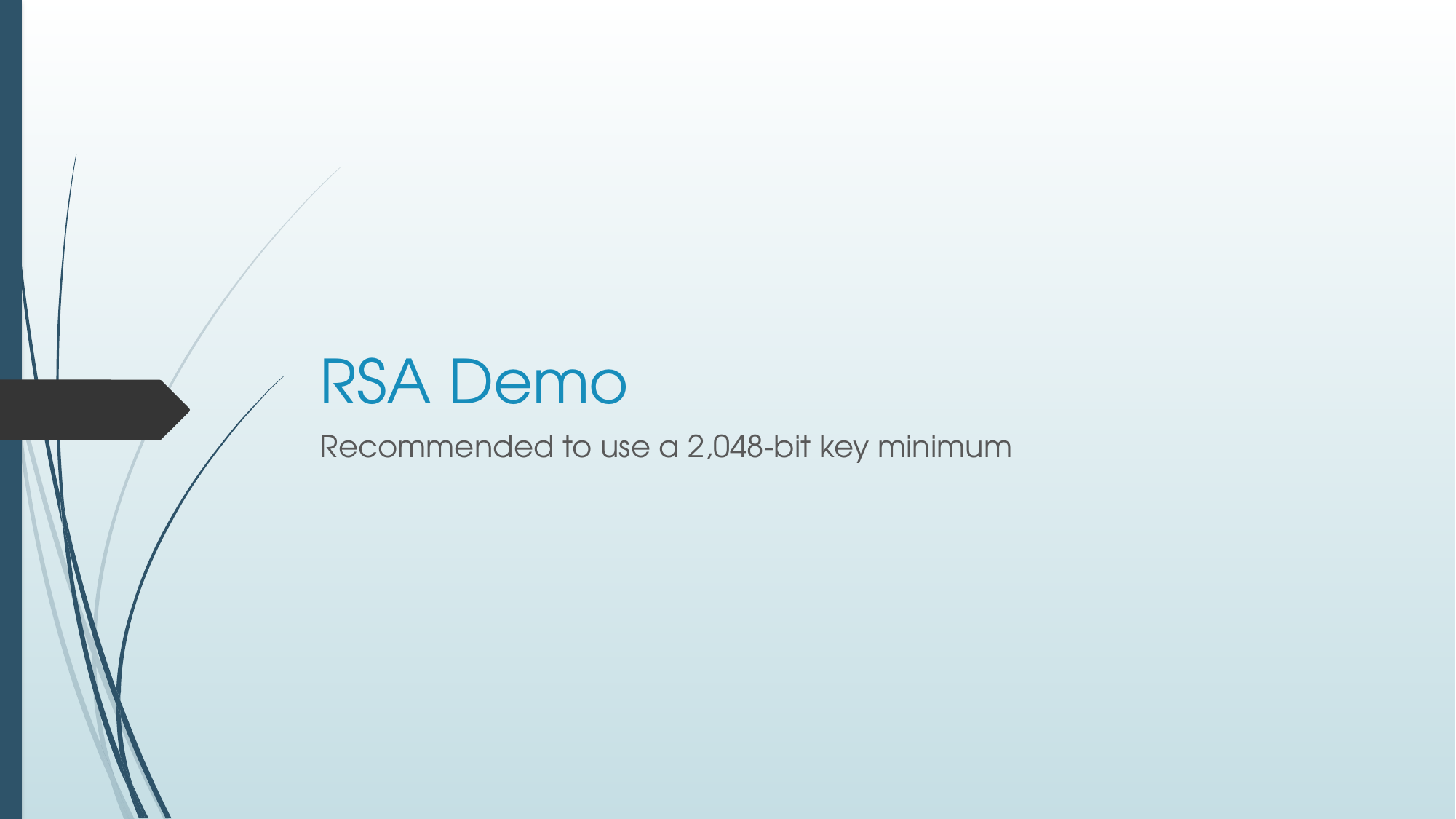

# RSA Demo
Recommended to use a 2,048-bit key minimum